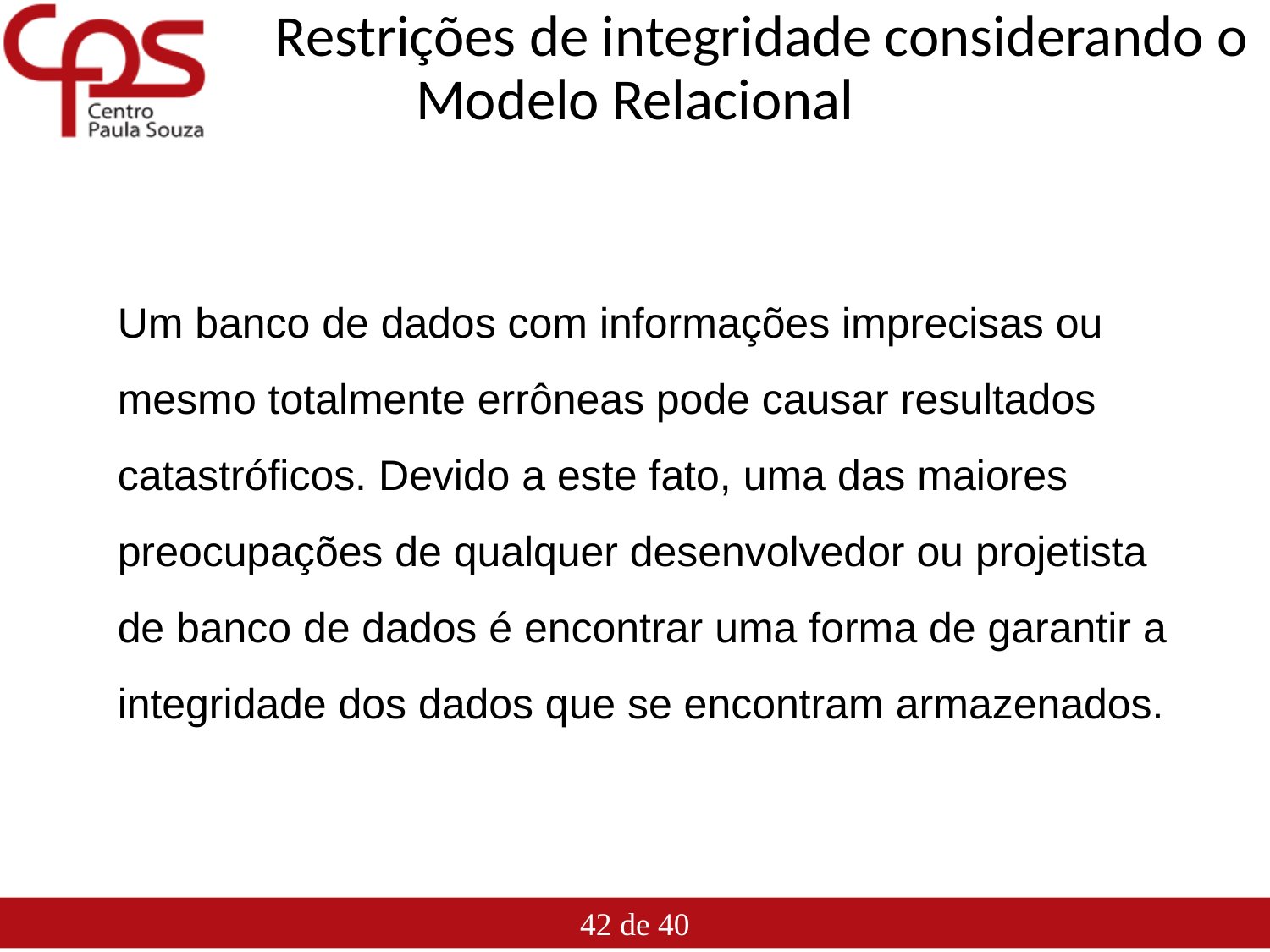

# Restrições de integridade considerando o Modelo Relacional
Um banco de dados com informações imprecisas ou mesmo totalmente errôneas pode causar resultados catastróficos. Devido a este fato, uma das maiores preocupações de qualquer desenvolvedor ou projetista de banco de dados é encontrar uma forma de garantir a integridade dos dados que se encontram armazenados.